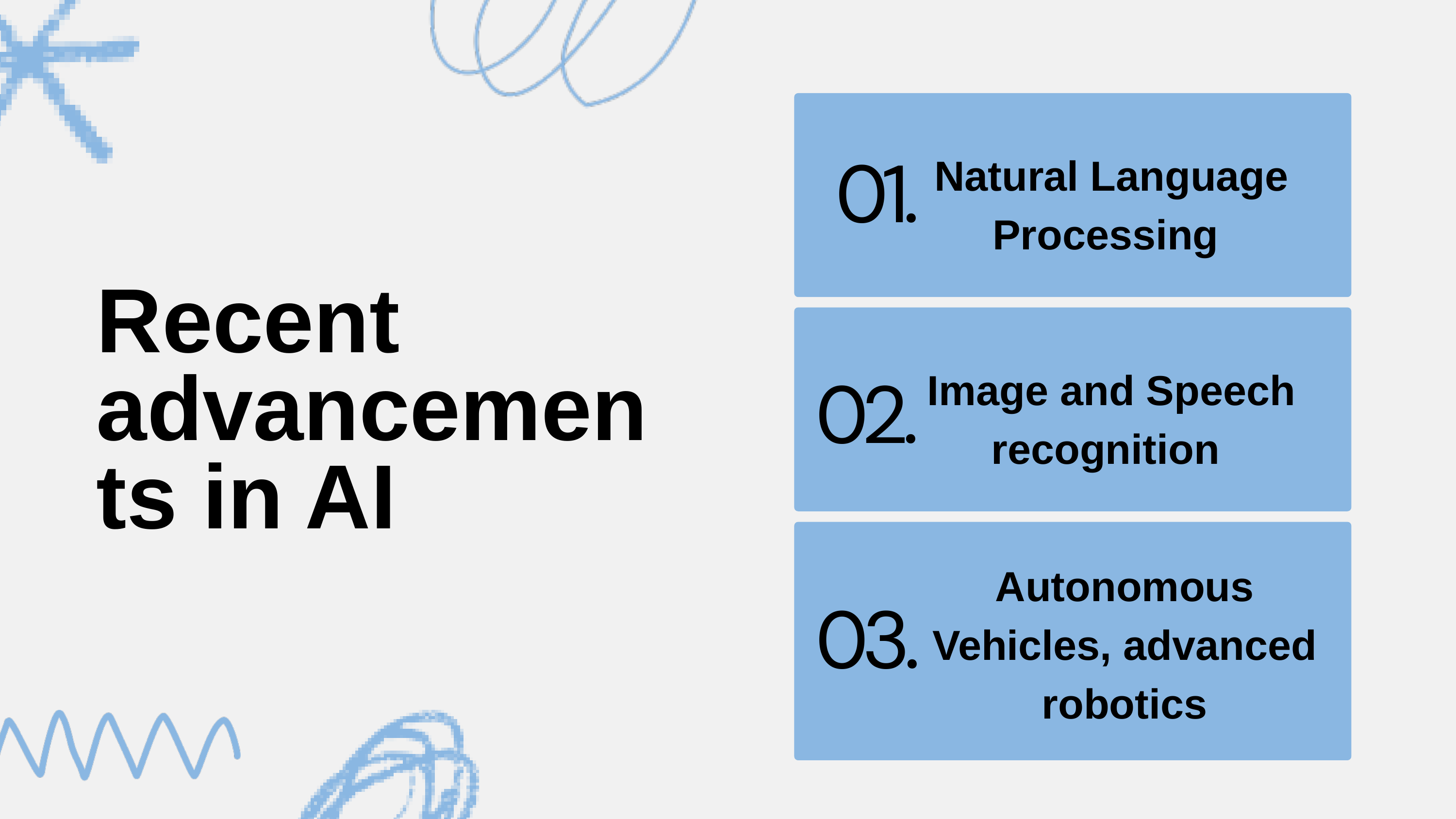

Natural Language Processing
01.
Recent advancements in AI

Image and Speech recognition
02.

Autonomous Vehicles, advanced robotics
03.